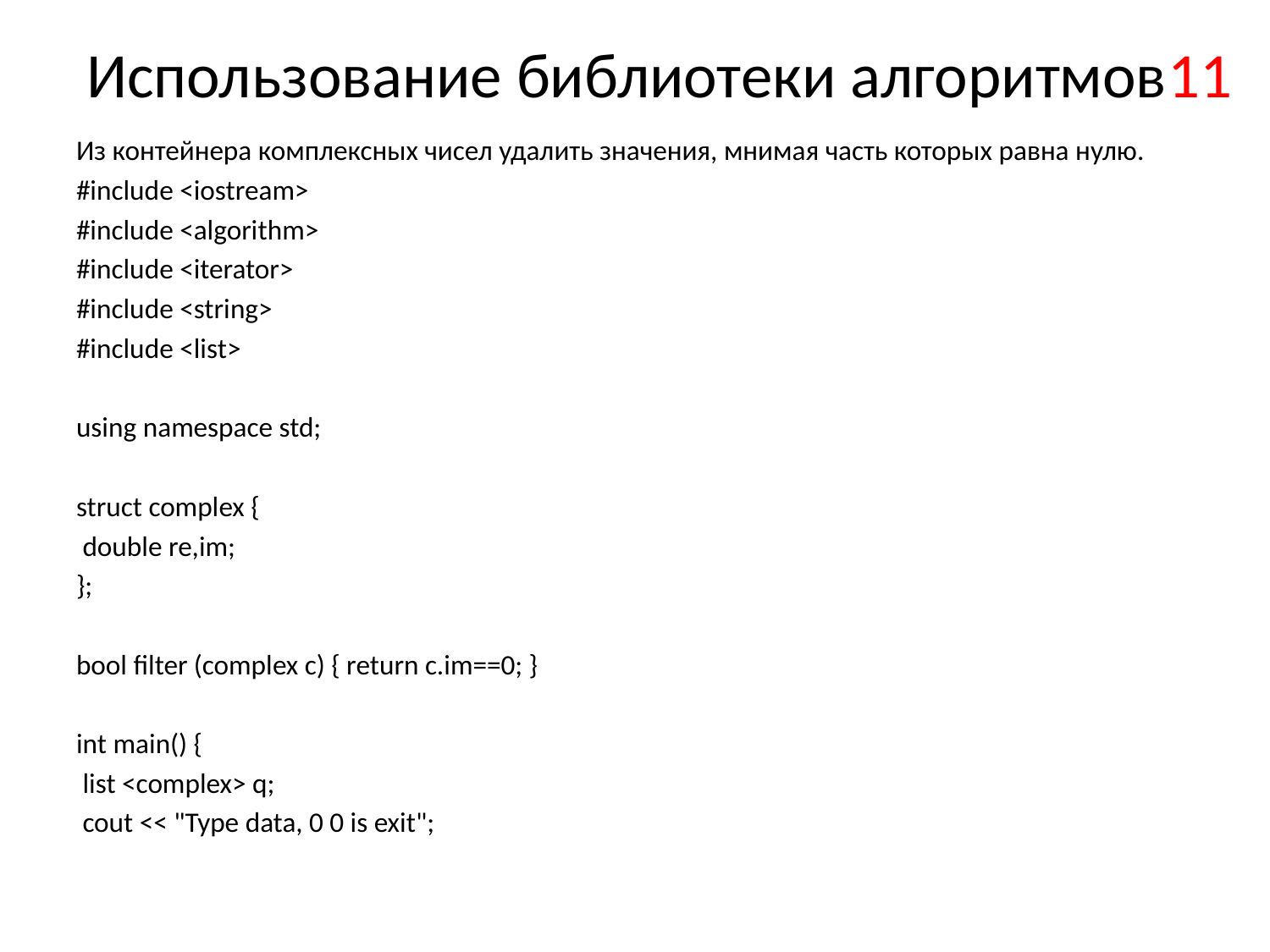

# Использование библиотеки алгоритмов11
Из контейнера комплексных чисел удалить значения, мнимая часть которых равна нулю.
#include <iostream>
#include <algorithm>
#include <iterator>
#include <string>
#include <list>

using namespace std;

struct complex {
 double re,im;
};

bool filter (complex c) { return c.im==0; }

int main() {
 list <complex> q;
 cout << "Type data, 0 0 is exit";